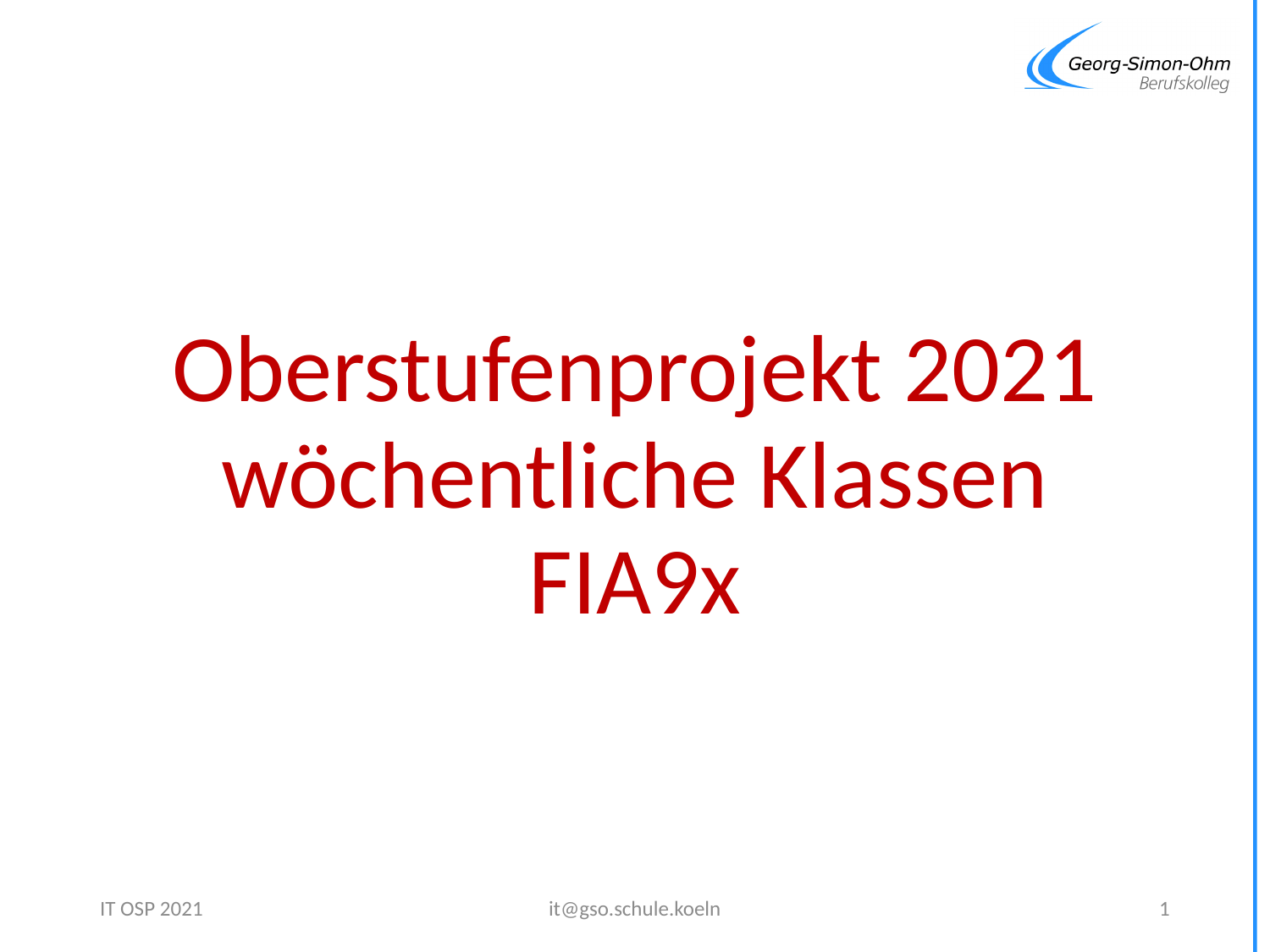

Oberstufenprojekt 2021
wöchentliche Klassen
FIA9x
IT OSP 2021
it@gso.schule.koeln
1